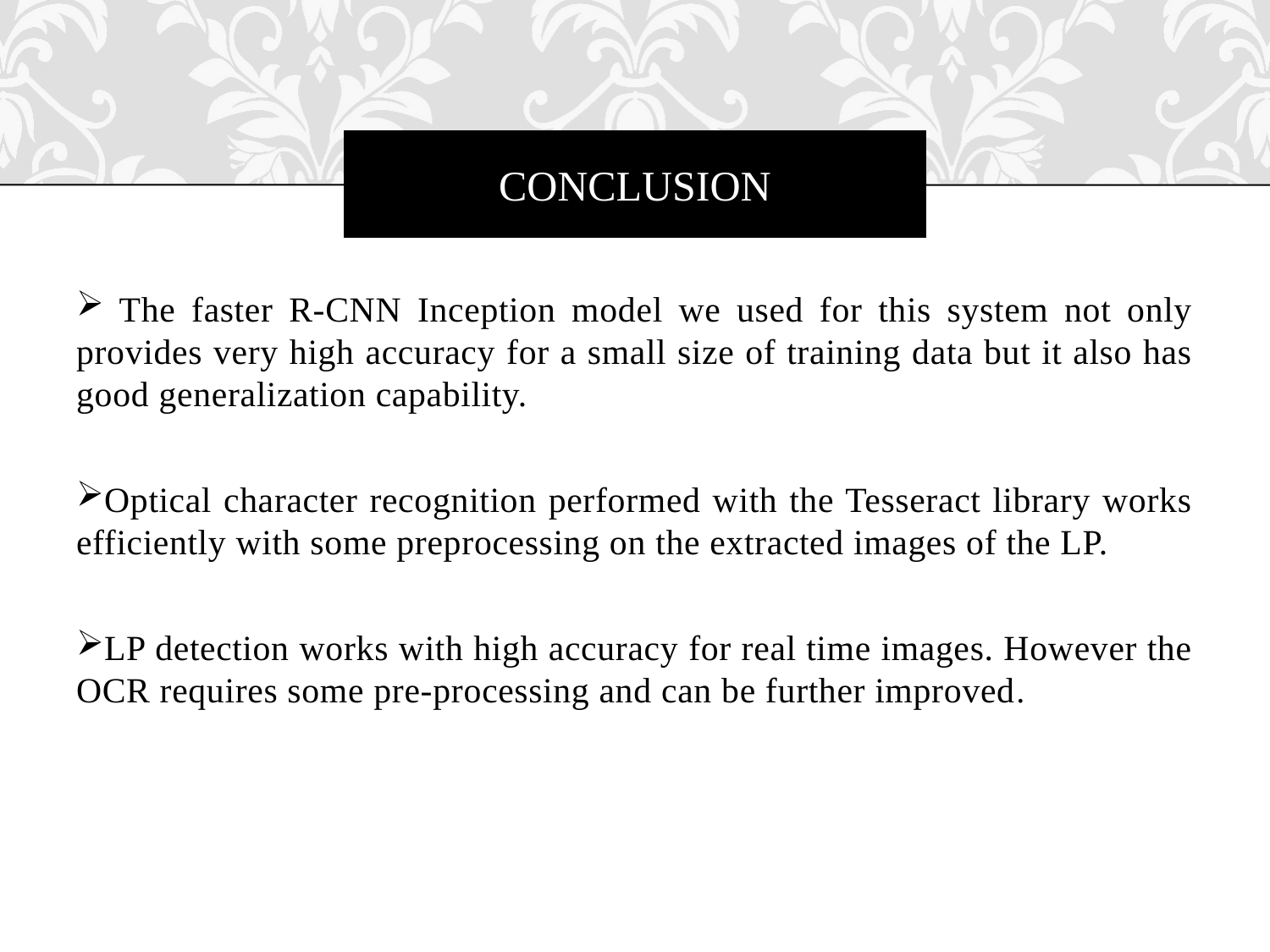

# CONCLUSION
 The faster R-CNN Inception model we used for this system not only provides very high accuracy for a small size of training data but it also has good generalization capability.

Optical character recognition performed with the Tesseract library works efficiently with some preprocessing on the extracted images of the LP.

LP detection works with high accuracy for real time images. However the OCR requires some pre-processing and can be further improved.